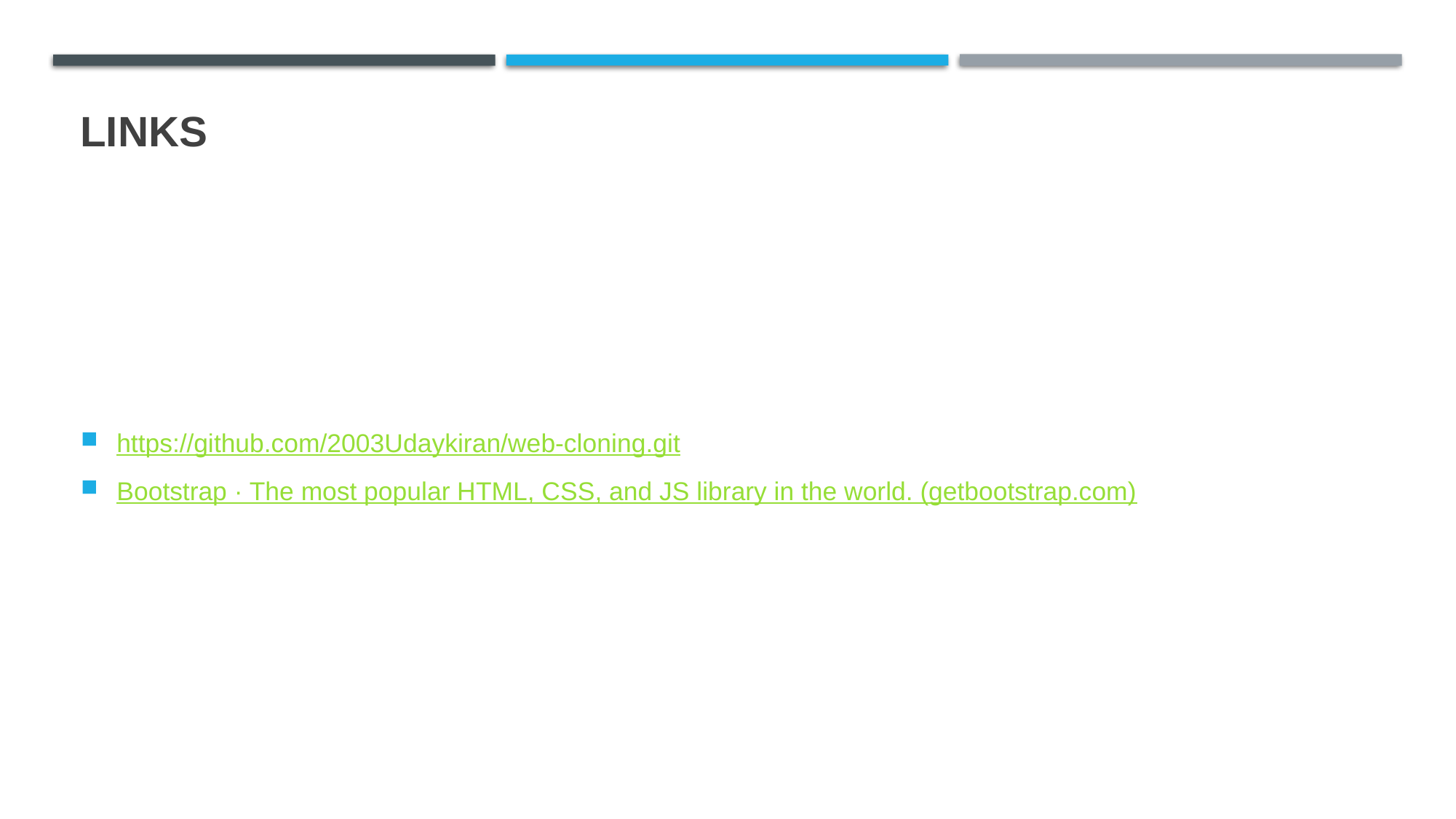

# links
https://github.com/2003Udaykiran/web-cloning.git
Bootstrap · The most popular HTML, CSS, and JS library in the world. (getbootstrap.com)